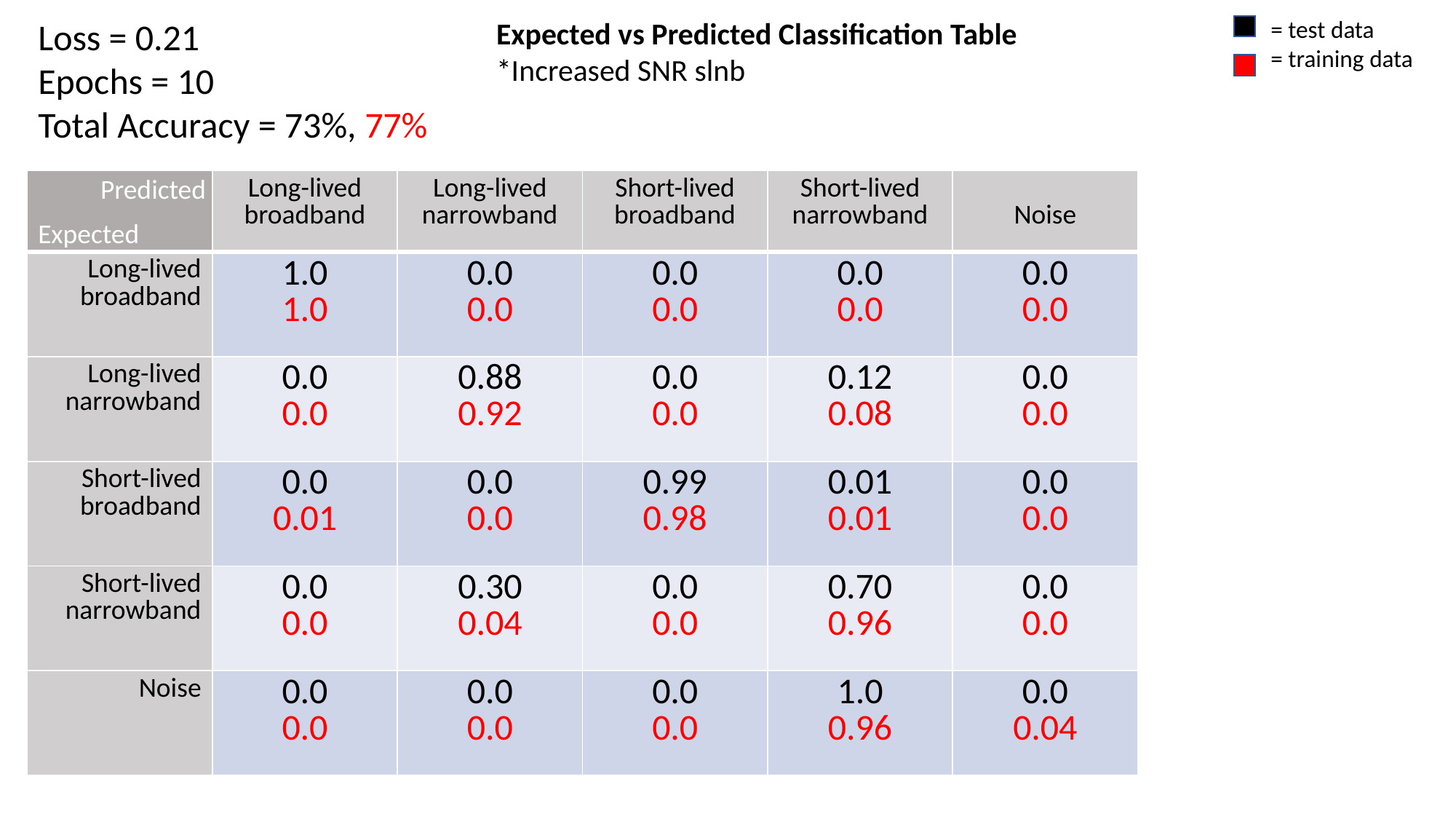

Loss = 0.21
Epochs = 10
Total Accuracy = 73%, 77%
Expected vs Predicted Classification Table
*Increased SNR slnb
= test data
= training data

Predicted
|  | Long-lived broadband | Long-lived narrowband | Short-lived broadband | Short-lived narrowband | Noise |
| --- | --- | --- | --- | --- | --- |
| Long-lived broadband | 1.0 1.0 | 0.0 0.0 | 0.0 0.0 | 0.0 0.0 | 0.0 0.0 |
| Long-lived narrowband | 0.0 0.0 | 0.88 0.92 | 0.0 0.0 | 0.12 0.08 | 0.0 0.0 |
| Short-lived broadband | 0.0 0.01 | 0.0 0.0 | 0.99 0.98 | 0.01 0.01 | 0.0 0.0 |
| Short-lived narrowband | 0.0 0.0 | 0.30 0.04 | 0.0 0.0 | 0.70 0.96 | 0.0 0.0 |
| Noise | 0.0 0.0 | 0.0 0.0 | 0.0 0.0 | 1.0 0.96 | 0.0 0.04 |
Expected